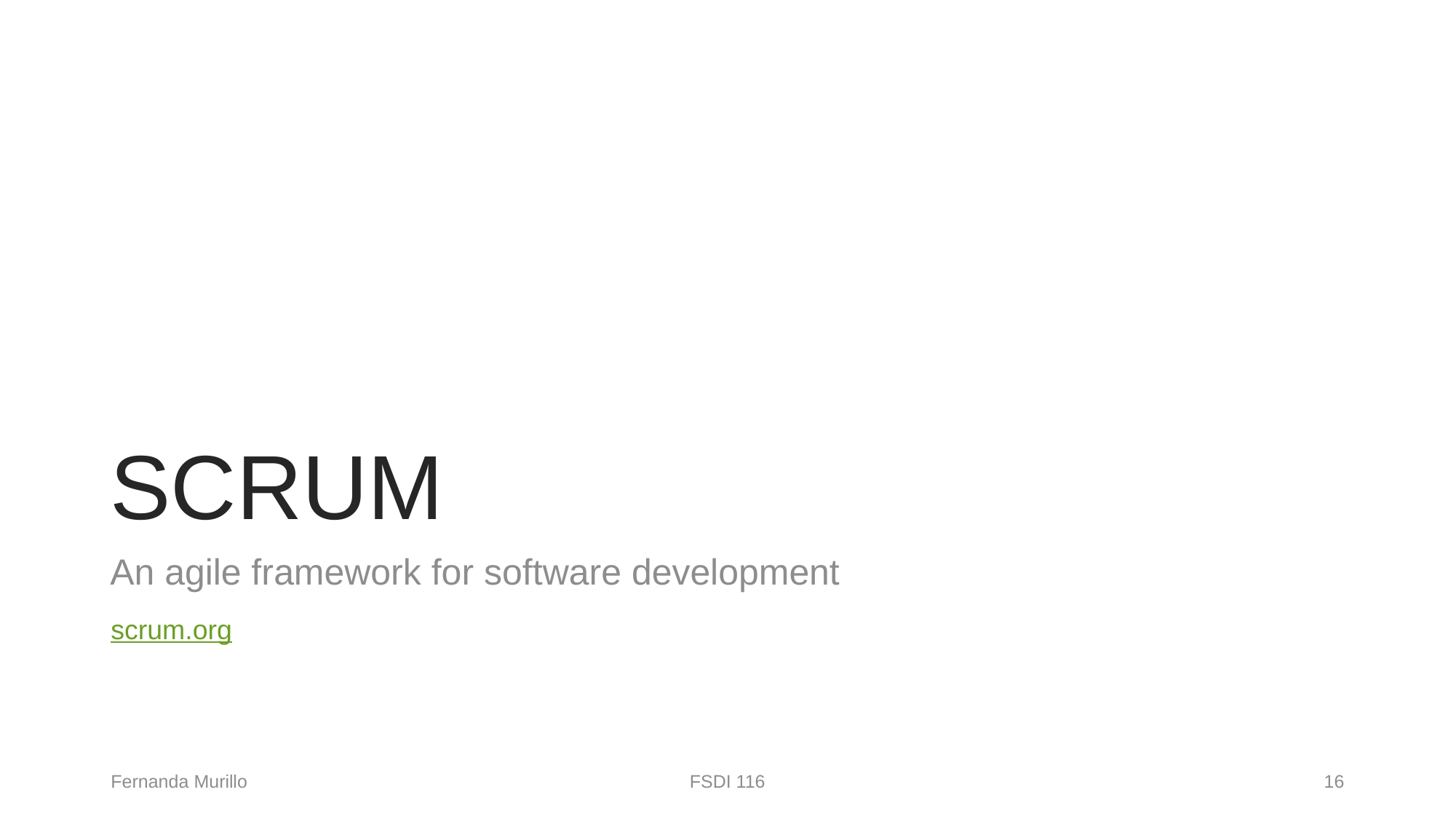

# SCRUM
An agile framework for software development
scrum.org
Fernanda Murillo
FSDI 116
16